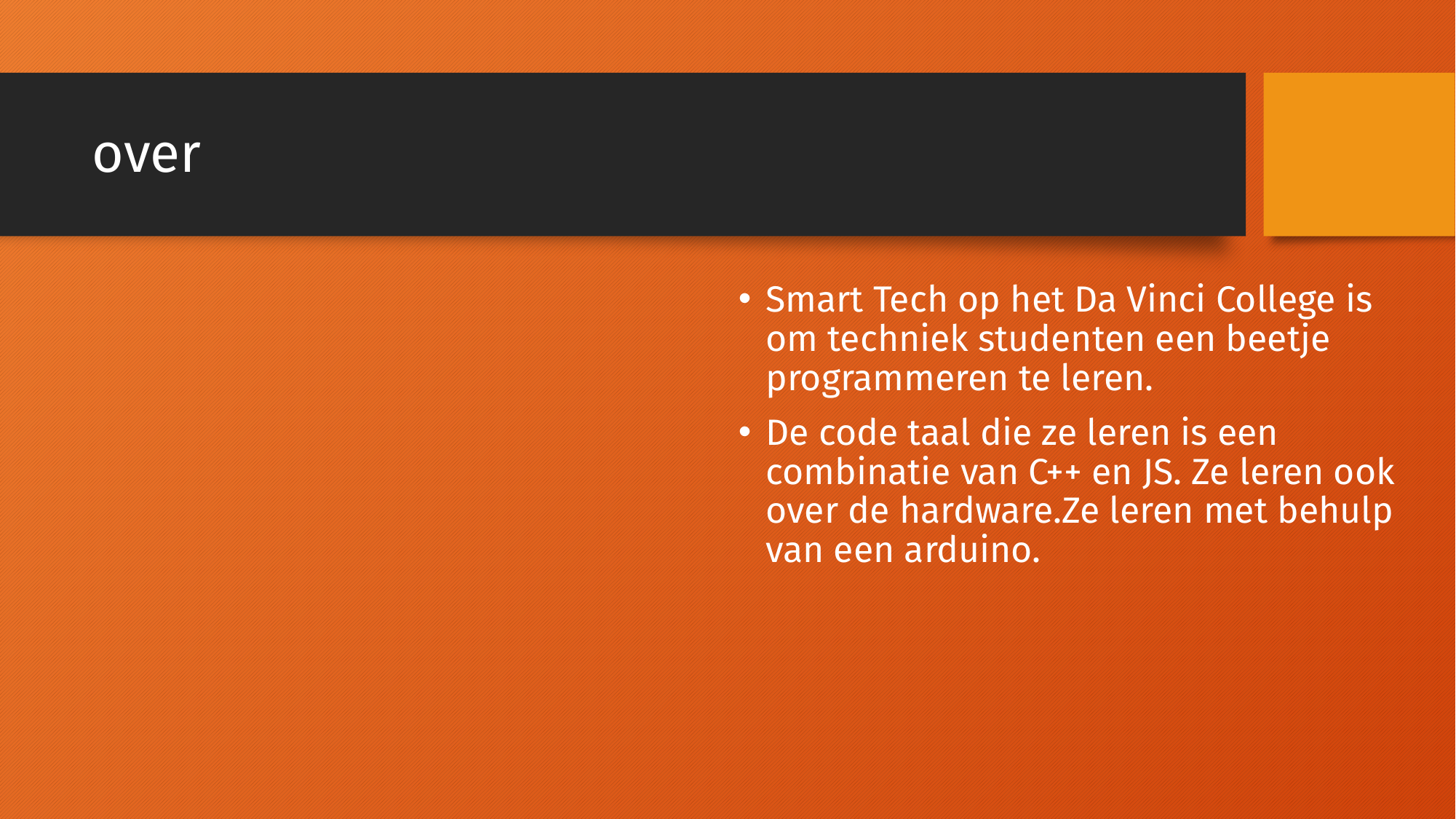

# over
Smart Tech op het Da Vinci College is om techniek studenten een beetje programmeren te leren.
De code taal die ze leren is een combinatie van C++ en JS. Ze leren ook over de hardware.Ze leren met behulp van een arduino.